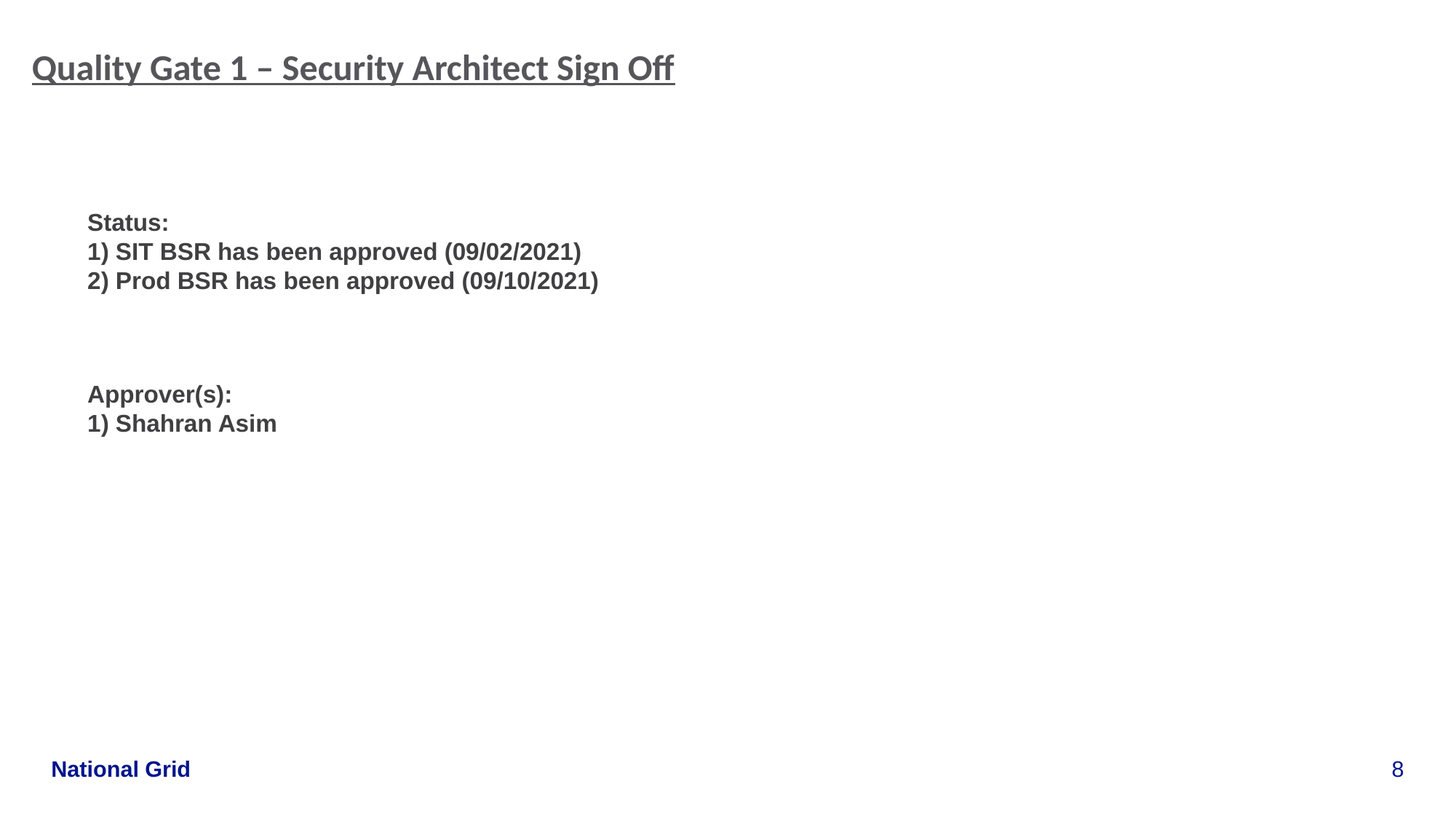

Quality Gate 1 – Security Architect Sign Off
Status:
1) SIT BSR has been approved (09/02/2021)
2) Prod BSR has been approved (09/10/2021)

Approver(s):
1) Shahran Asim